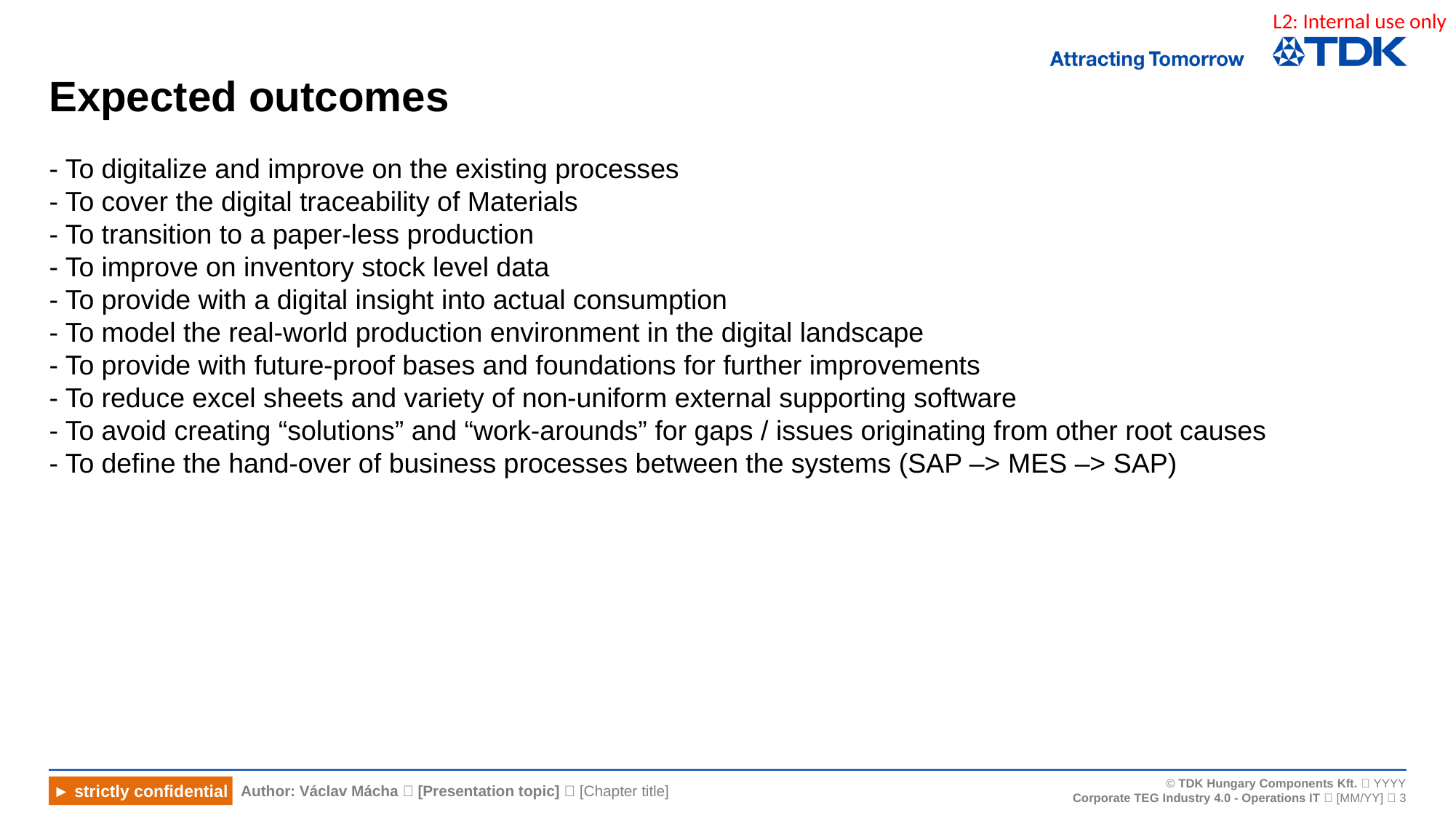

# Expected outcomes
- To digitalize and improve on the existing processes
- To cover the digital traceability of Materials
- To transition to a paper-less production
- To improve on inventory stock level data
- To provide with a digital insight into actual consumption
- To model the real-world production environment in the digital landscape
- To provide with future-proof bases and foundations for further improvements
- To reduce excel sheets and variety of non-uniform external supporting software
- To avoid creating “solutions” and “work-arounds” for gaps / issues originating from other root causes
- To define the hand-over of business processes between the systems (SAP –> MES –> SAP)